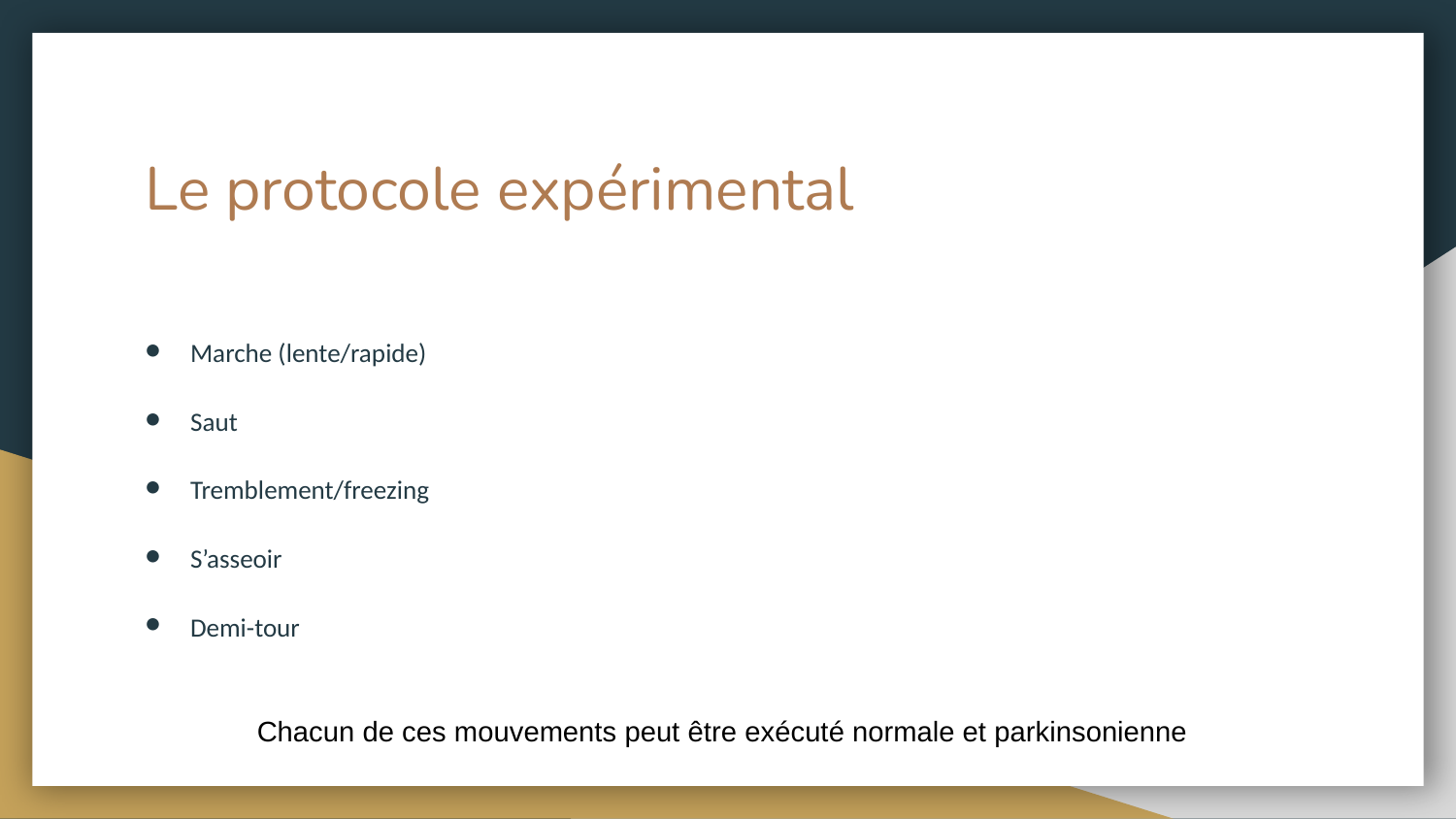

# Le protocole expérimental
Marche (lente/rapide)
Saut
Tremblement/freezing
S’asseoir
Demi-tour

Chacun de ces mouvements peut être exécuté normale et parkinsonienne